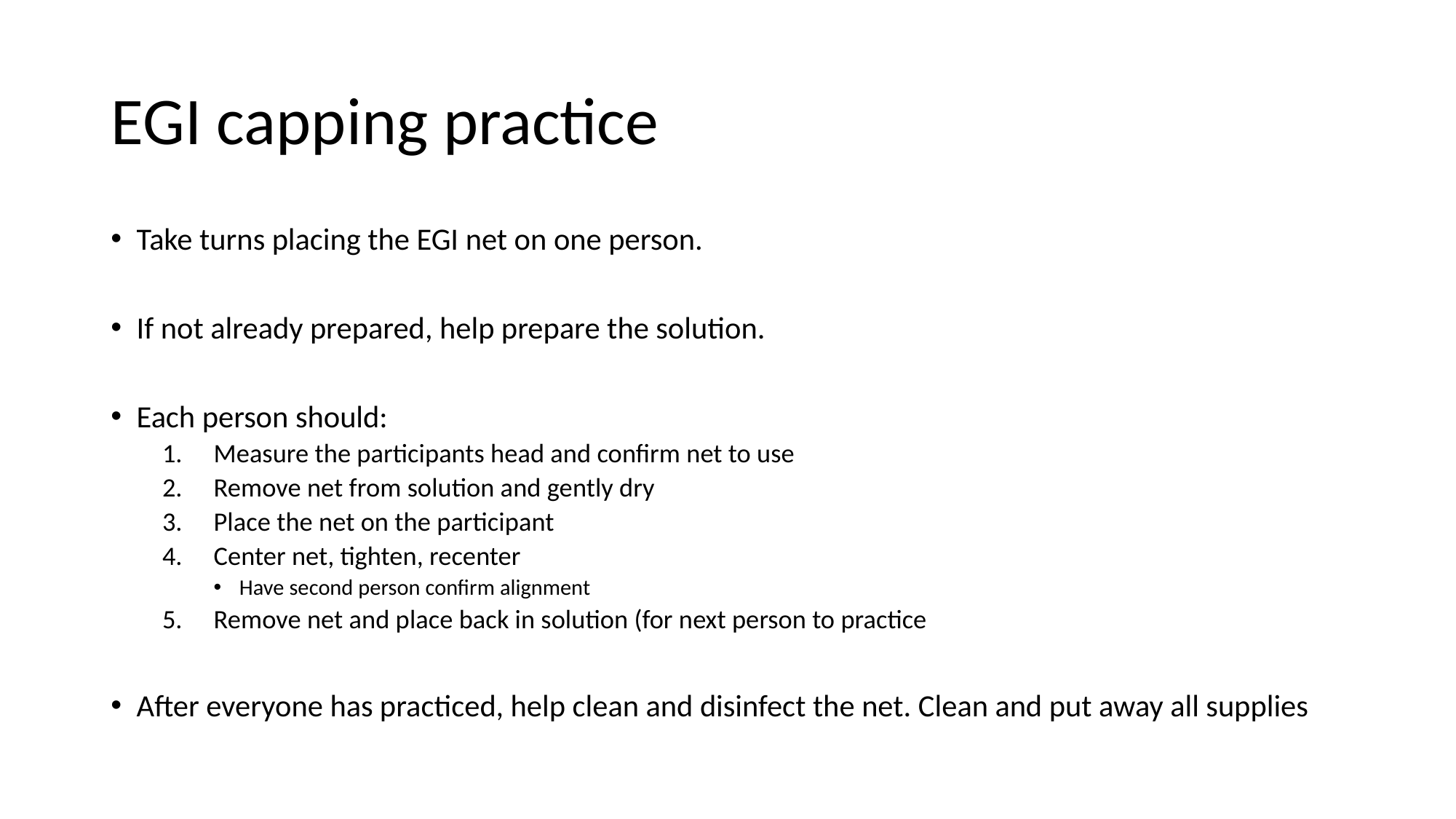

# EGI capping practice
Take turns placing the EGI net on one person.

If not already prepared, help prepare the solution.

Each person should:
Measure the participants head and confirm net to use
Remove net from solution and gently dry
Place the net on the participant
Center net, tighten, recenter
Have second person confirm alignment
Remove net and place back in solution (for next person to practice

After everyone has practiced, help clean and disinfect the net. Clean and put away all supplies